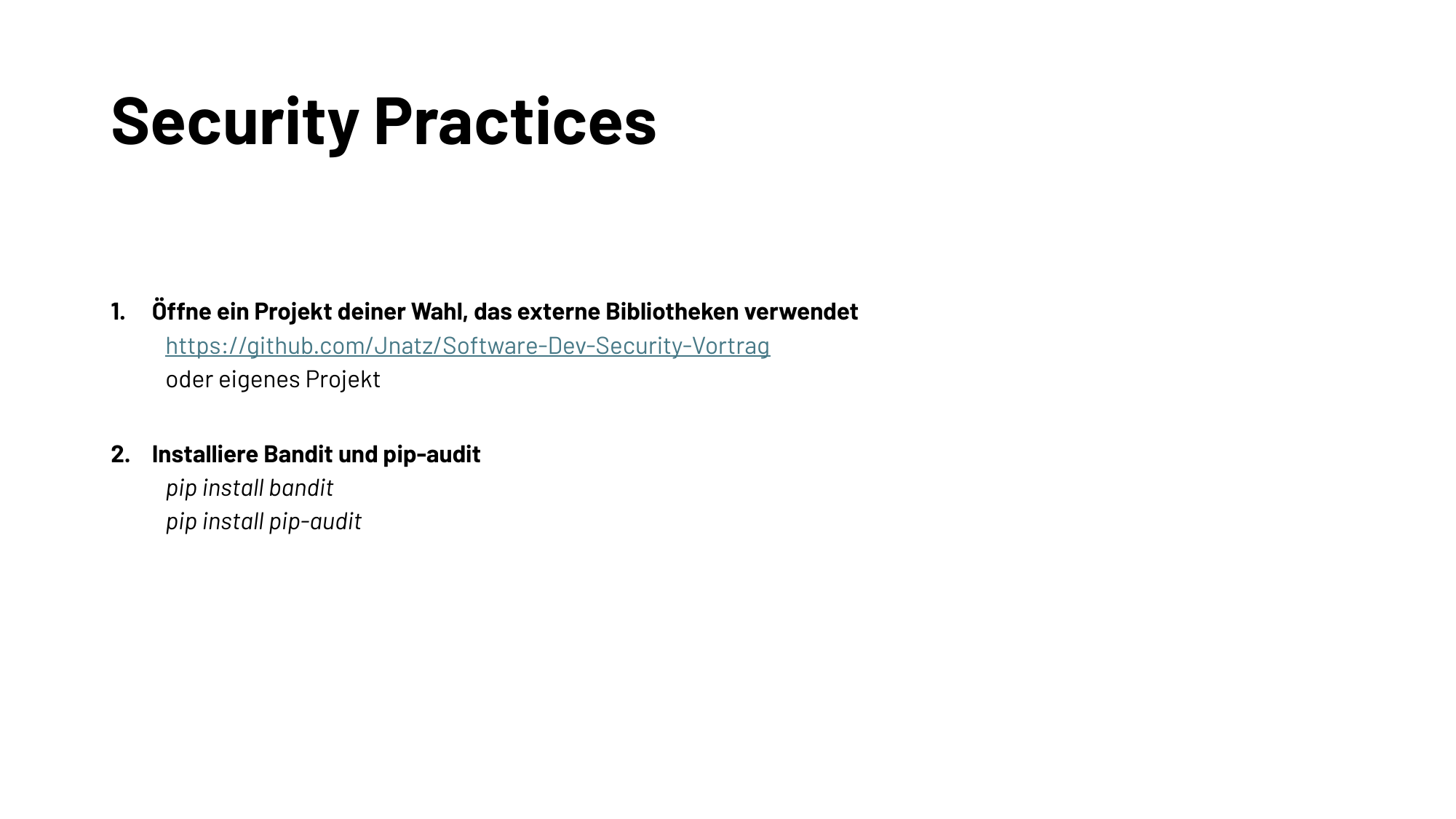

# Security Practices

Öffne ein Projekt deiner Wahl, das externe Bibliotheken verwendet
https://github.com/Jnatz/Software-Dev-Security-Vortrag
oder eigenes Projekt

Installiere Bandit und pip-audit
pip install bandit
pip install pip-audit